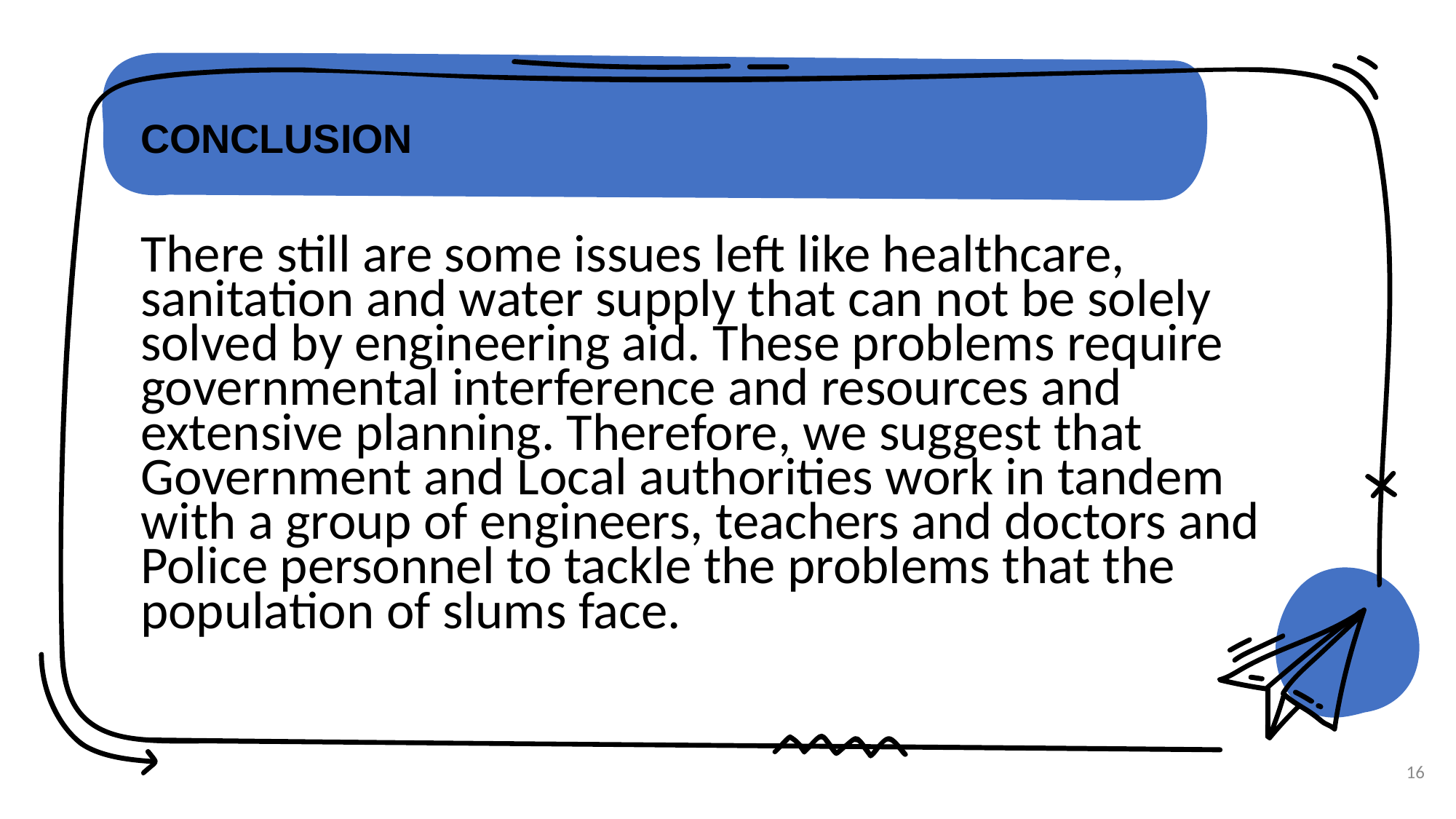

# CONCLUSION
There still are some issues left like healthcare, sanitation and water supply that can not be solely solved by engineering aid. These problems require governmental interference and resources and extensive planning. Therefore, we suggest that Government and Local authorities work in tandem with a group of engineers, teachers and doctors and Police personnel to tackle the problems that the population of slums face.

16